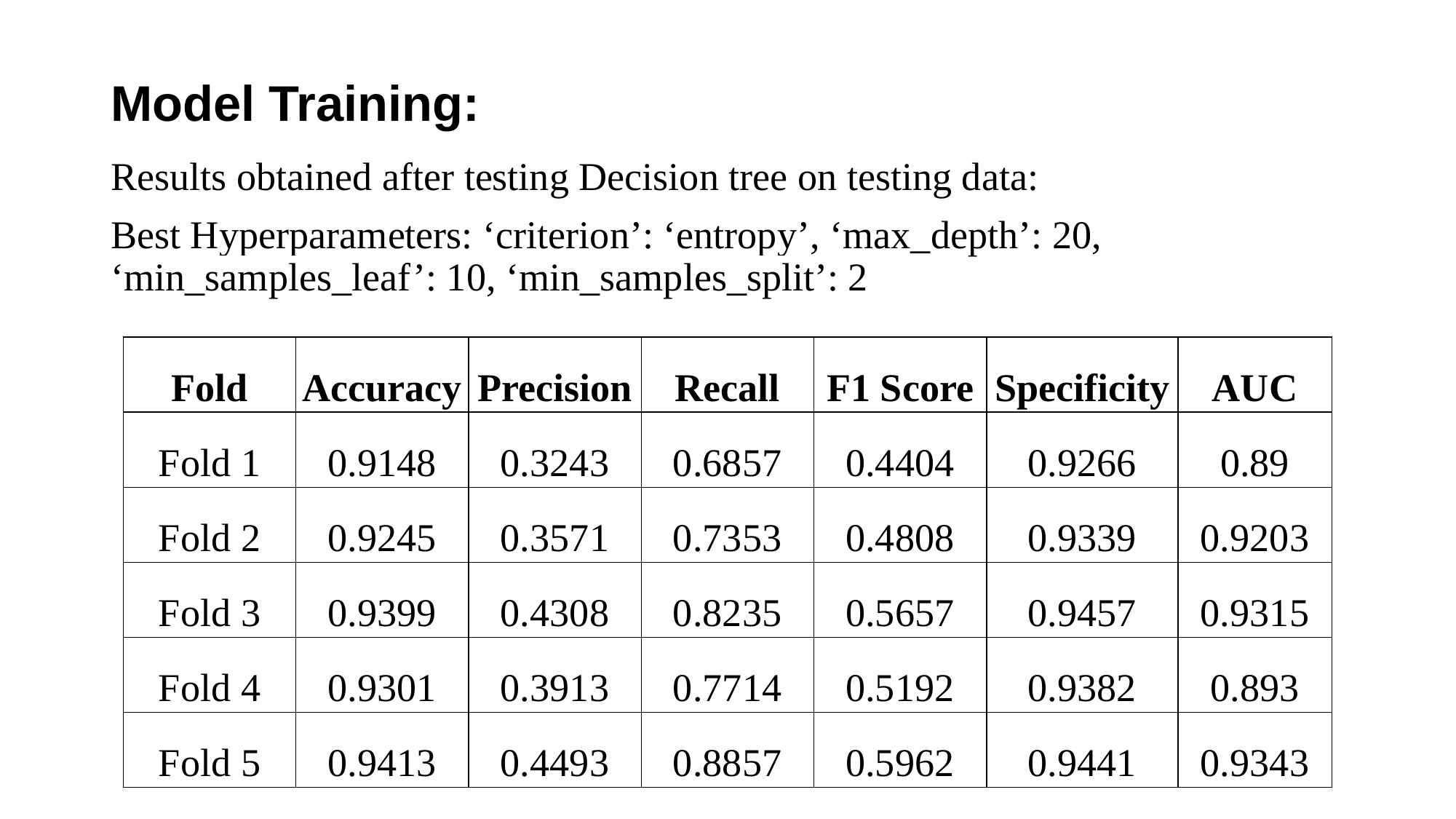

# Model Training:
Results obtained after testing Decision tree on testing data:
Best Hyperparameters: ‘criterion’: ‘entropy’, ‘max_depth’: 20, ‘min_samples_leaf’: 10, ‘min_samples_split’: 2

| Fold | Accuracy | Precision | Recall | F1 Score | Specificity | AUC |
| --- | --- | --- | --- | --- | --- | --- |
| Fold 1 | 0.9148 | 0.3243 | 0.6857 | 0.4404 | 0.9266 | 0.89 |
| Fold 2 | 0.9245 | 0.3571 | 0.7353 | 0.4808 | 0.9339 | 0.9203 |
| Fold 3 | 0.9399 | 0.4308 | 0.8235 | 0.5657 | 0.9457 | 0.9315 |
| Fold 4 | 0.9301 | 0.3913 | 0.7714 | 0.5192 | 0.9382 | 0.893 |
| Fold 5 | 0.9413 | 0.4493 | 0.8857 | 0.5962 | 0.9441 | 0.9343 |